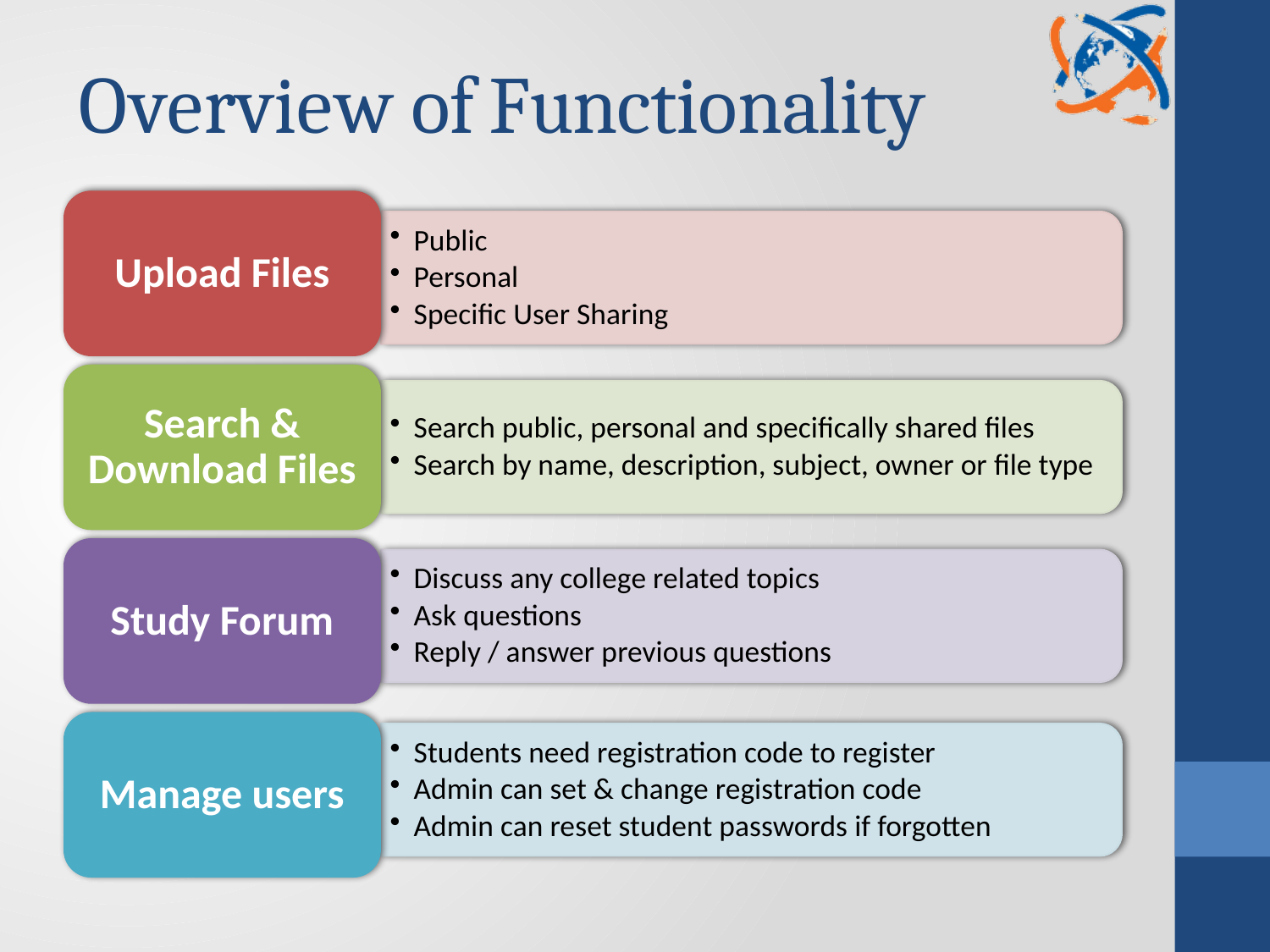

# Overview of Functionality
Upload Files
Public
Personal
Specific User Sharing
Search & Download Files
Search public, personal and specifically shared files
Search by name, description, subject, owner or file type
Study Forum
Discuss any college related topics
Ask questions
Reply / answer previous questions
Manage users
Students need registration code to register
Admin can set & change registration code
Admin can reset student passwords if forgotten